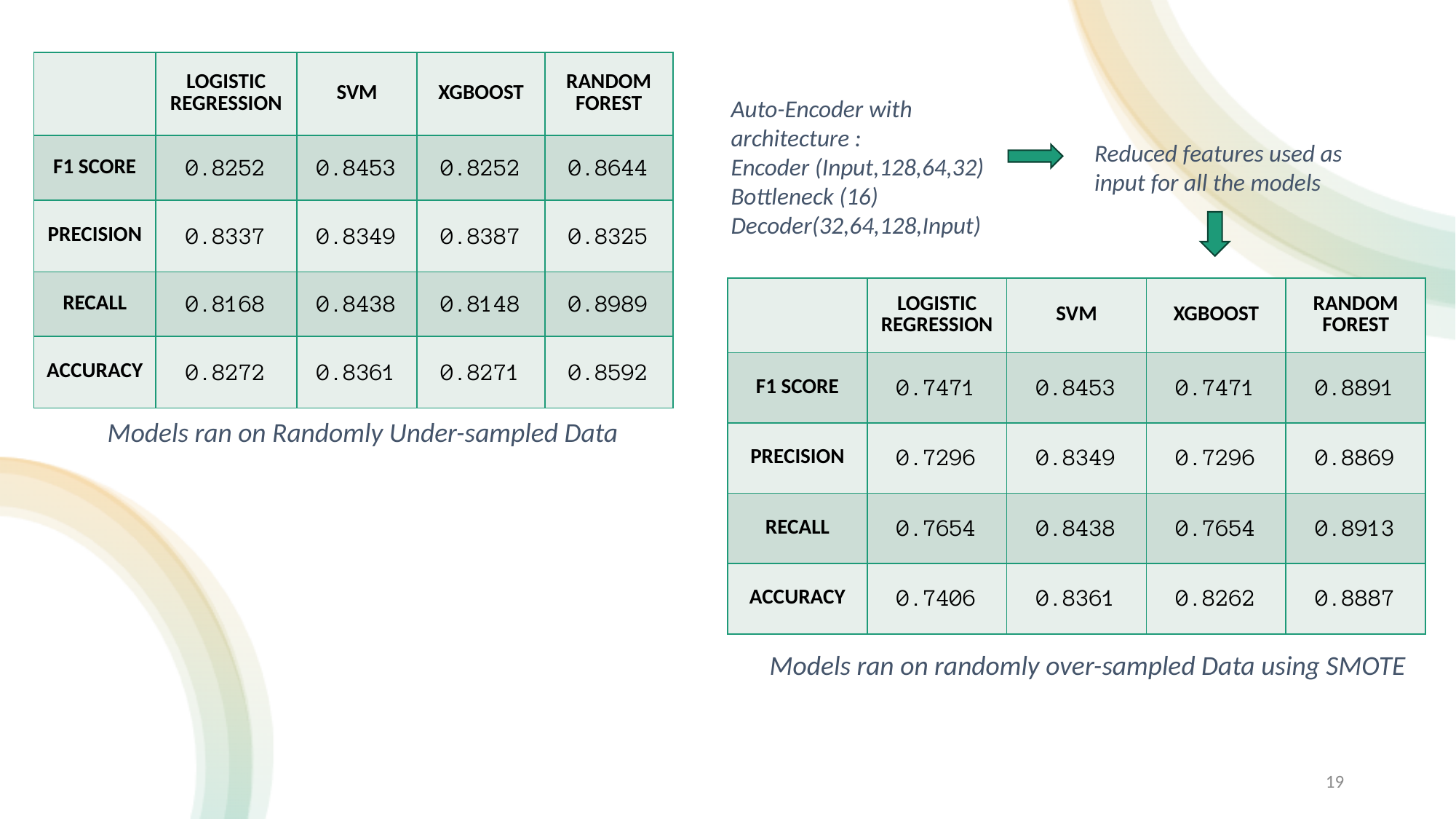

|  | LOGISTIC REGRESSION | SVM | XGBOOST | RANDOM FOREST |
| --- | --- | --- | --- | --- |
| F1 SCORE | 0.8252 | 0.8453 | 0.8252 | 0.8644 |
| PRECISION | 0.8337 | 0.8349 | 0.8387 | 0.8325 |
| RECALL | 0.8168 | 0.8438 | 0.8148 | 0.8989 |
| ACCURACY | 0.8272 | 0.8361 | 0.8271 | 0.8592 |
Auto-Encoder with architecture :
Encoder (Input,128,64,32)
Bottleneck (16)
Decoder(32,64,128,Input)
Reduced features used as input for all the models

|  | LOGISTIC REGRESSION | SVM | XGBOOST | RANDOM FOREST |
| --- | --- | --- | --- | --- |
| F1 SCORE | 0.7471 | 0.8453 | 0.7471 | 0.8891 |
| PRECISION | 0.7296 | 0.8349 | 0.7296 | 0.8869 |
| RECALL | 0.7654 | 0.8438 | 0.7654 | 0.8913 |
| ACCURACY | 0.7406 | 0.8361 | 0.8262 | 0.8887 |
Models ran on Randomly Under-sampled Data
Models ran on randomly over-sampled Data using SMOTE
19